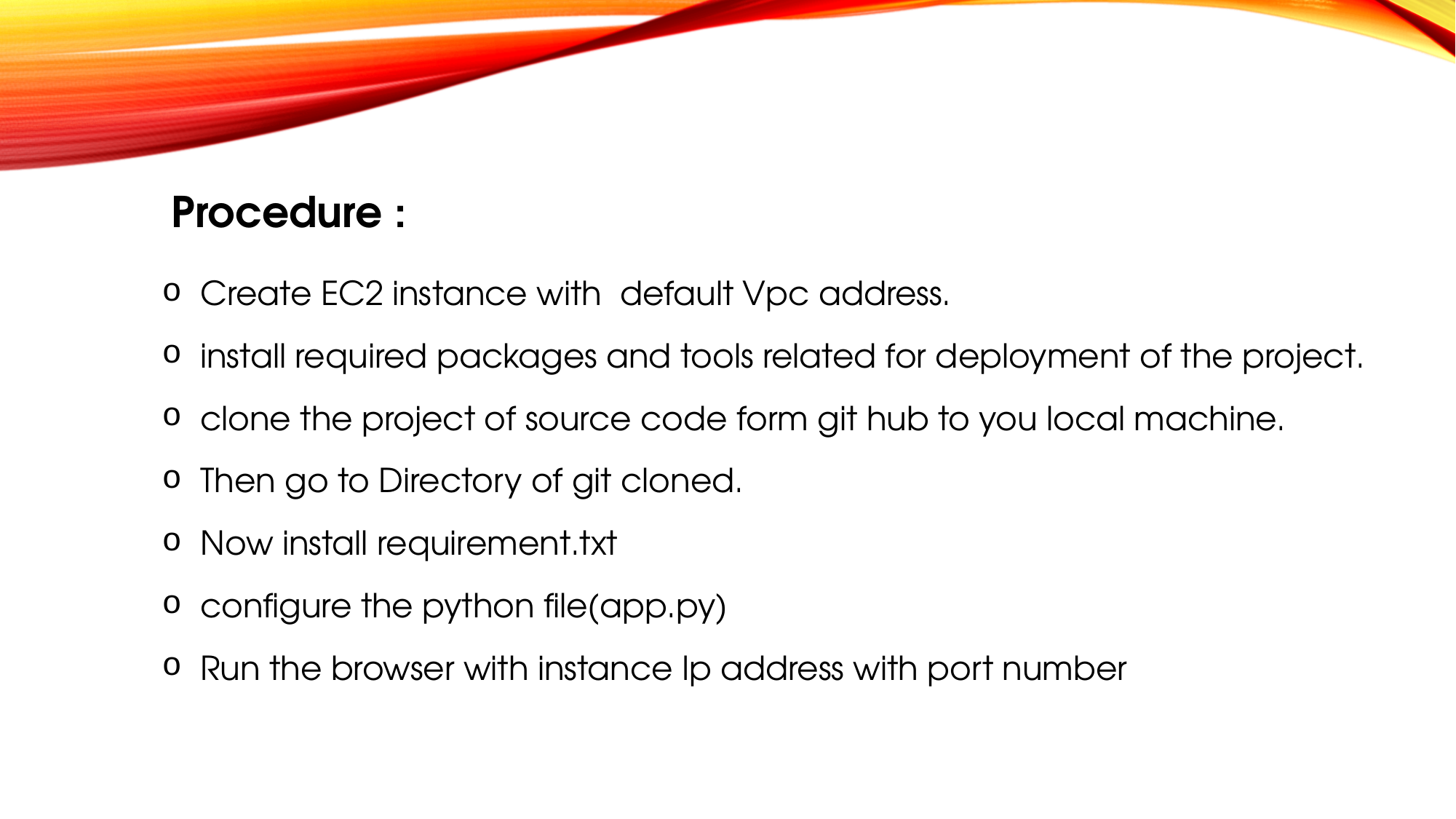

Procedure :
 Create EC2 instance with  default Vpc address.
 install required packages and tools related for deployment of the project.
 clone the project of source code form git hub to you local machine.
 Then go to Directory of git cloned.
 Now install requirement.txt
 configure the python file(app.py)
 Run the browser with instance Ip address with port number